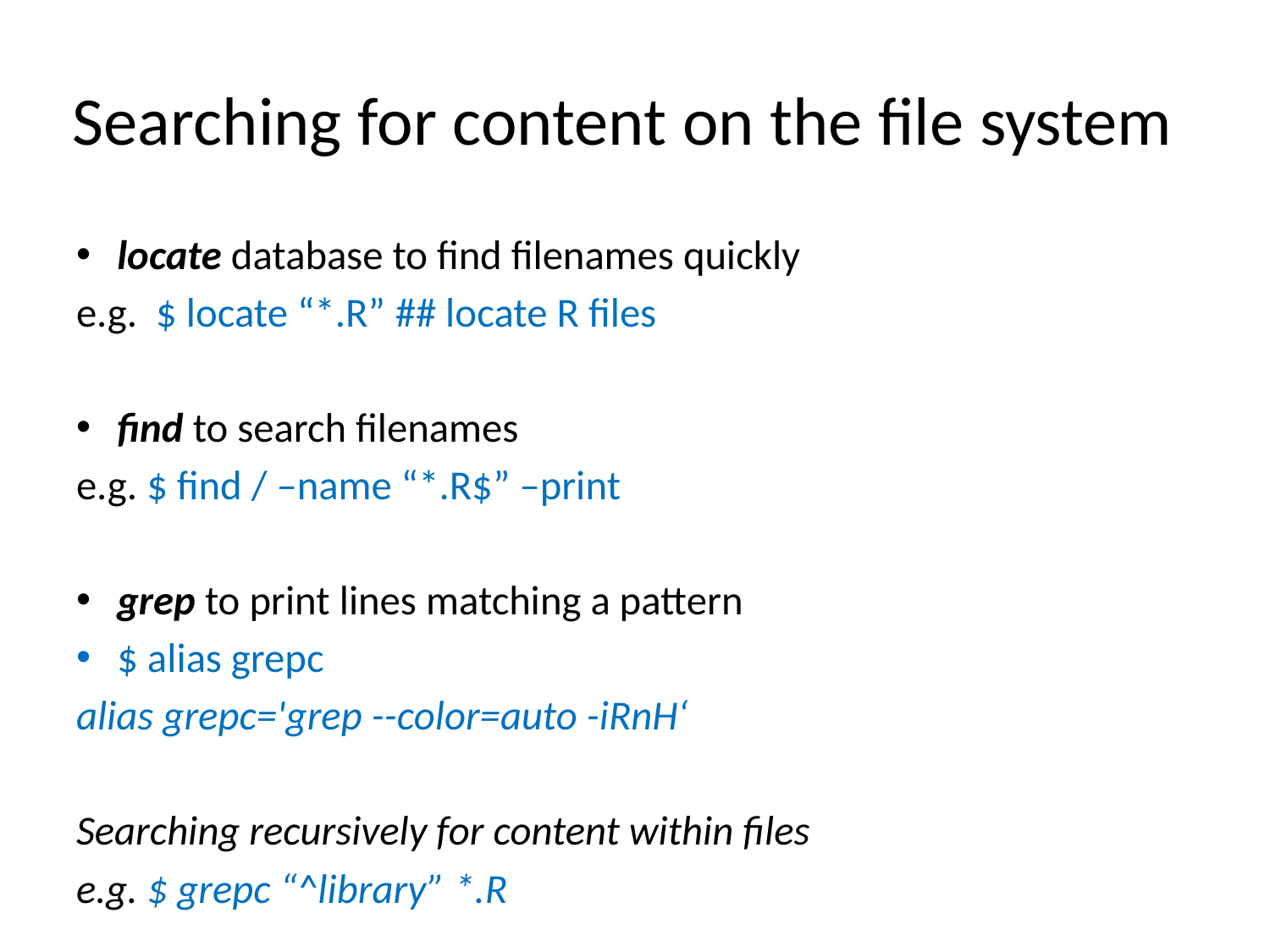

# Searching for content on the file system
locate database to find filenames quickly
e.g.  $ locate “*.R” 	## locate R files

find to search filenames
e.g. $ find / –name “*.R$” –print

grep to print lines matching a pattern
$ alias grepc
alias grepc='grep --color=auto -iRnH‘

Searching recursively for content within files
e.g. $ grepc “^library” *.R